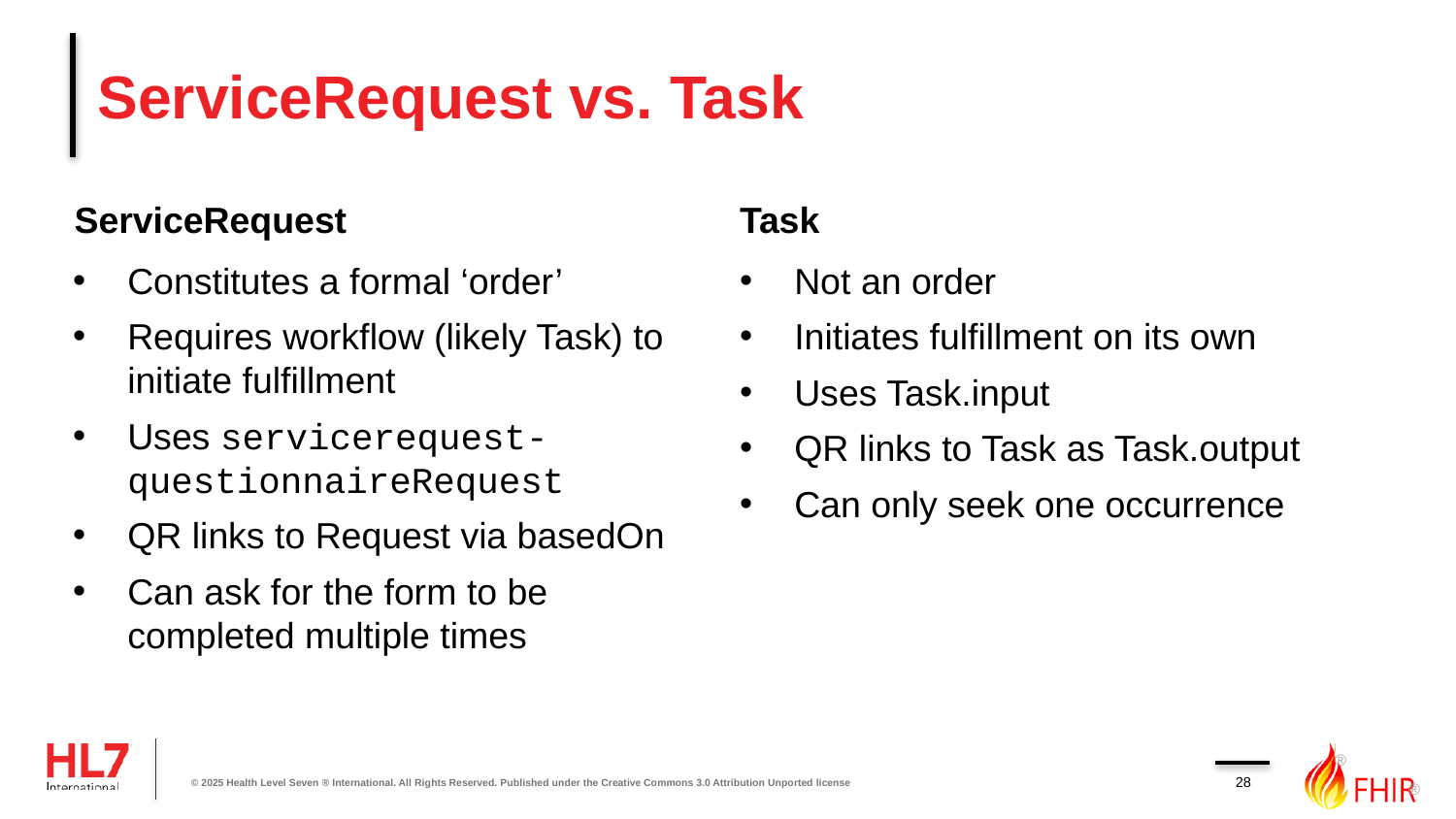

# ServiceRequest vs. Task
ServiceRequest
Task
Constitutes a formal ‘order’
Requires workflow (likely Task) to initiate fulfillment
Uses servicerequest-questionnaireRequest
QR links to Request via basedOn
Can ask for the form to be completed multiple times
Not an order
Initiates fulfillment on its own
Uses Task.input
QR links to Task as Task.output
Can only seek one occurrence
28
© 2025 Health Level Seven ® International. All Rights Reserved. Published under the Creative Commons 3.0 Attribution Unported license